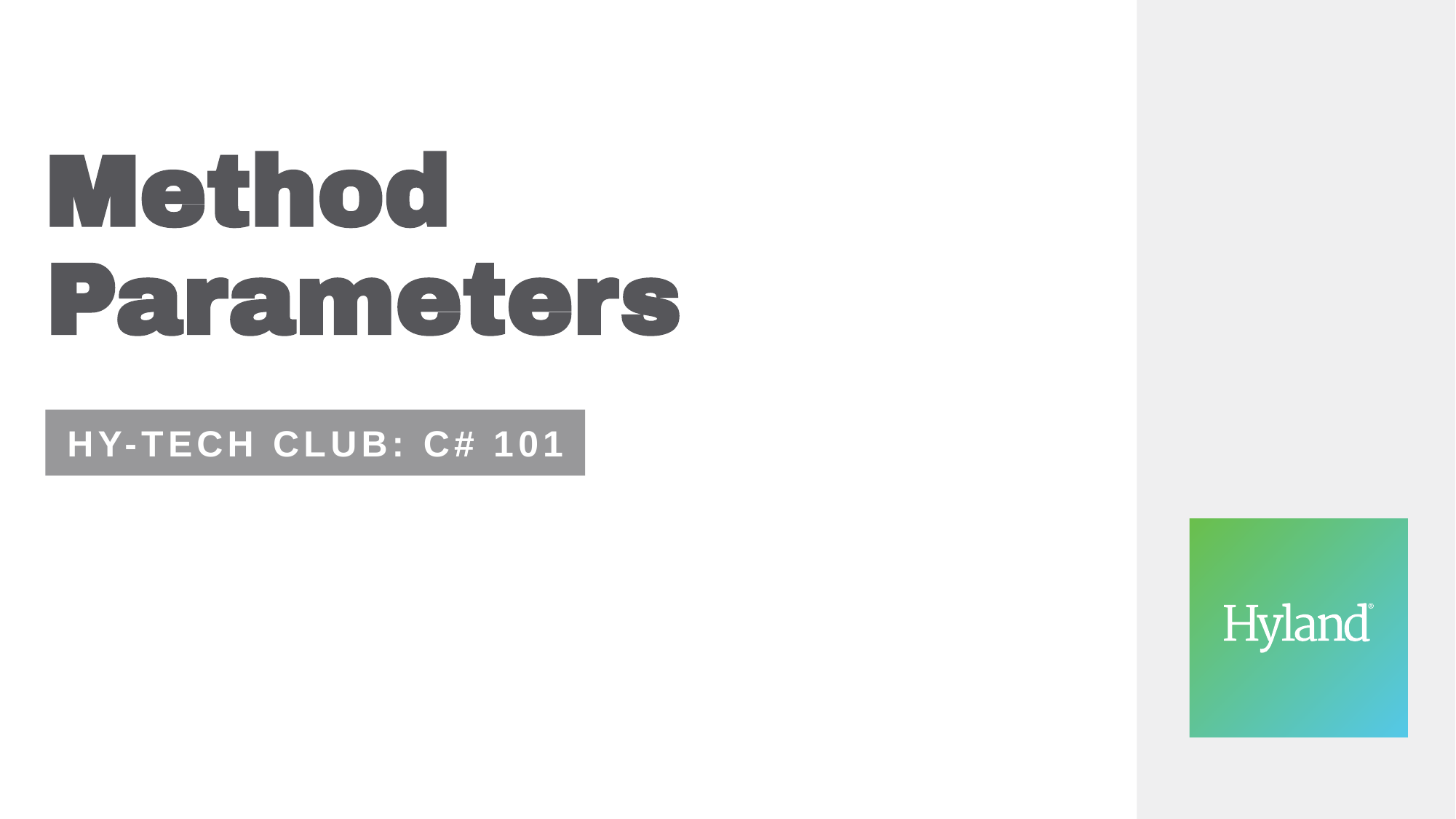

# Method Parameters
Hy-Tech Club: C# 101